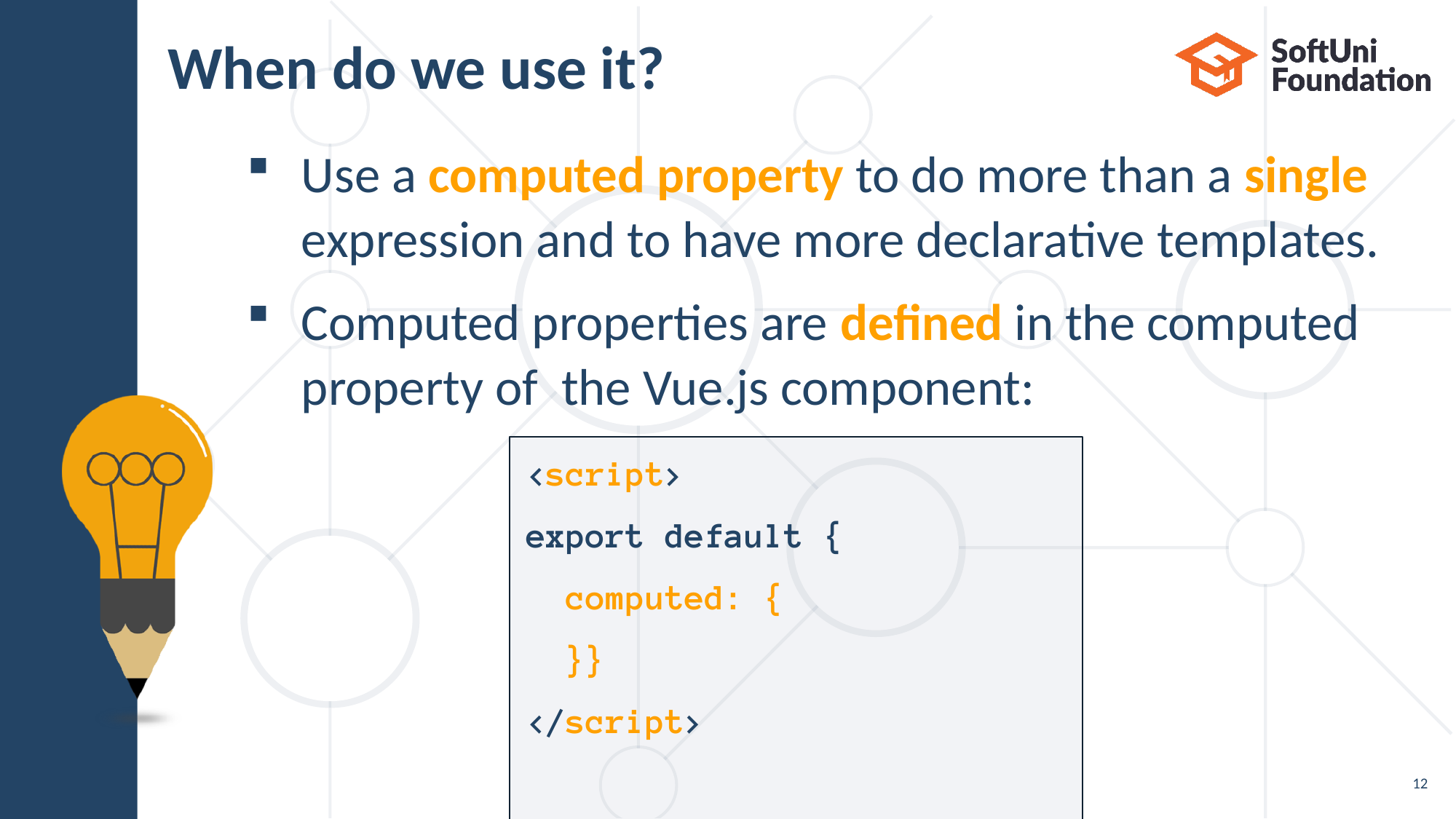

# When do we use it?
Use a computed property to do more than a single
expression and to have more declarative templates.
Computed properties are defined in the computed
property of  the Vue.js component:

<script>
export default {
  computed: {
  }}
</script>
12